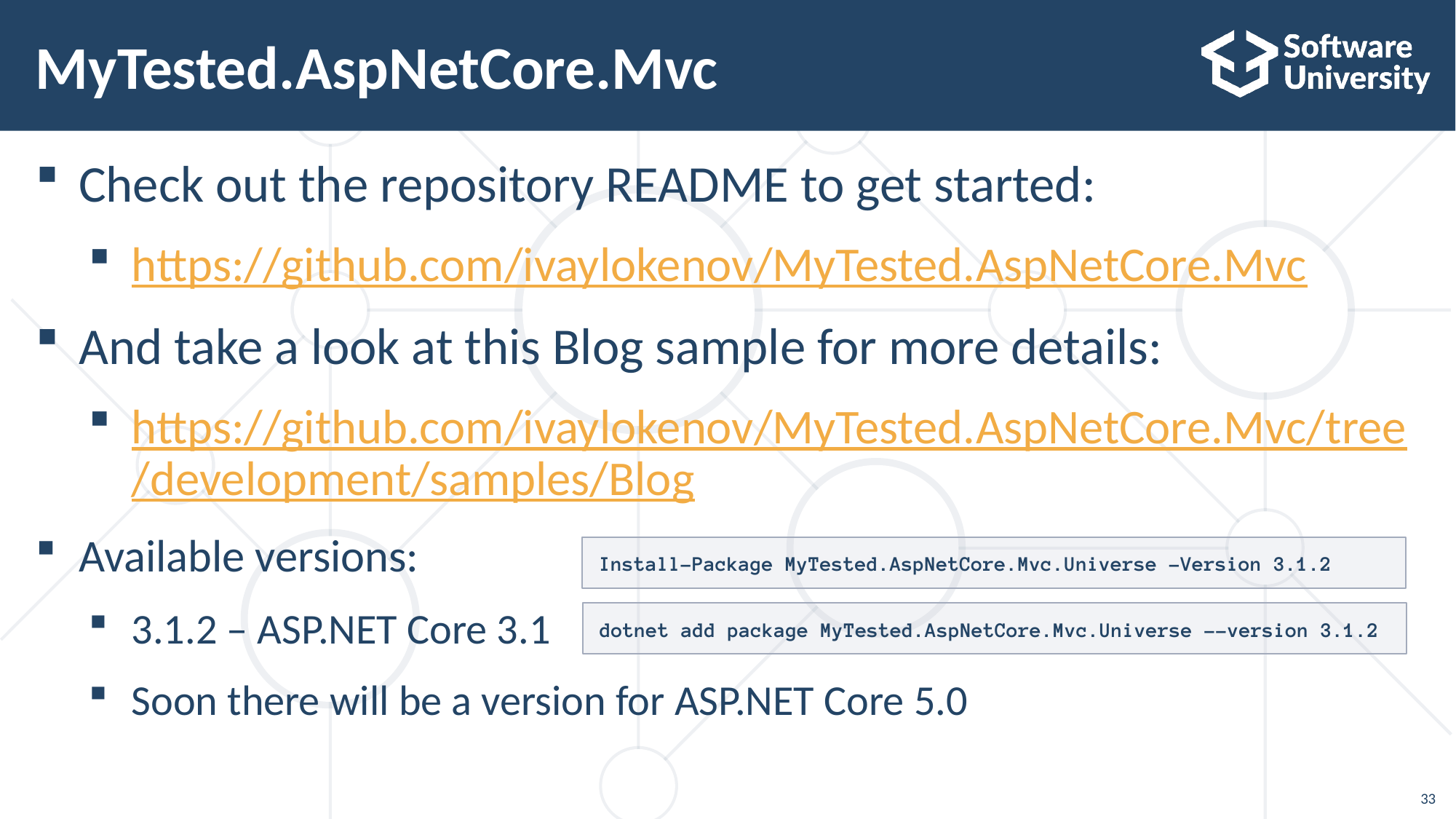

# MyTested.AspNetCore.Mvc
Check out the repository README to get started:
https://github.com/ivaylokenov/MyTested.AspNetCore.Mvc
And take a look at this Blog sample for more details:
https://github.com/ivaylokenov/MyTested.AspNetCore.Mvc/tree/development/samples/Blog
Available versions:
3.1.2 – ASP.NET Core 3.1
Soon there will be a version for ASP.NET Core 5.0
Install-Package MyTested.AspNetCore.Mvc.Universe -Version 3.1.2
dotnet add package MyTested.AspNetCore.Mvc.Universe --version 3.1.2
33